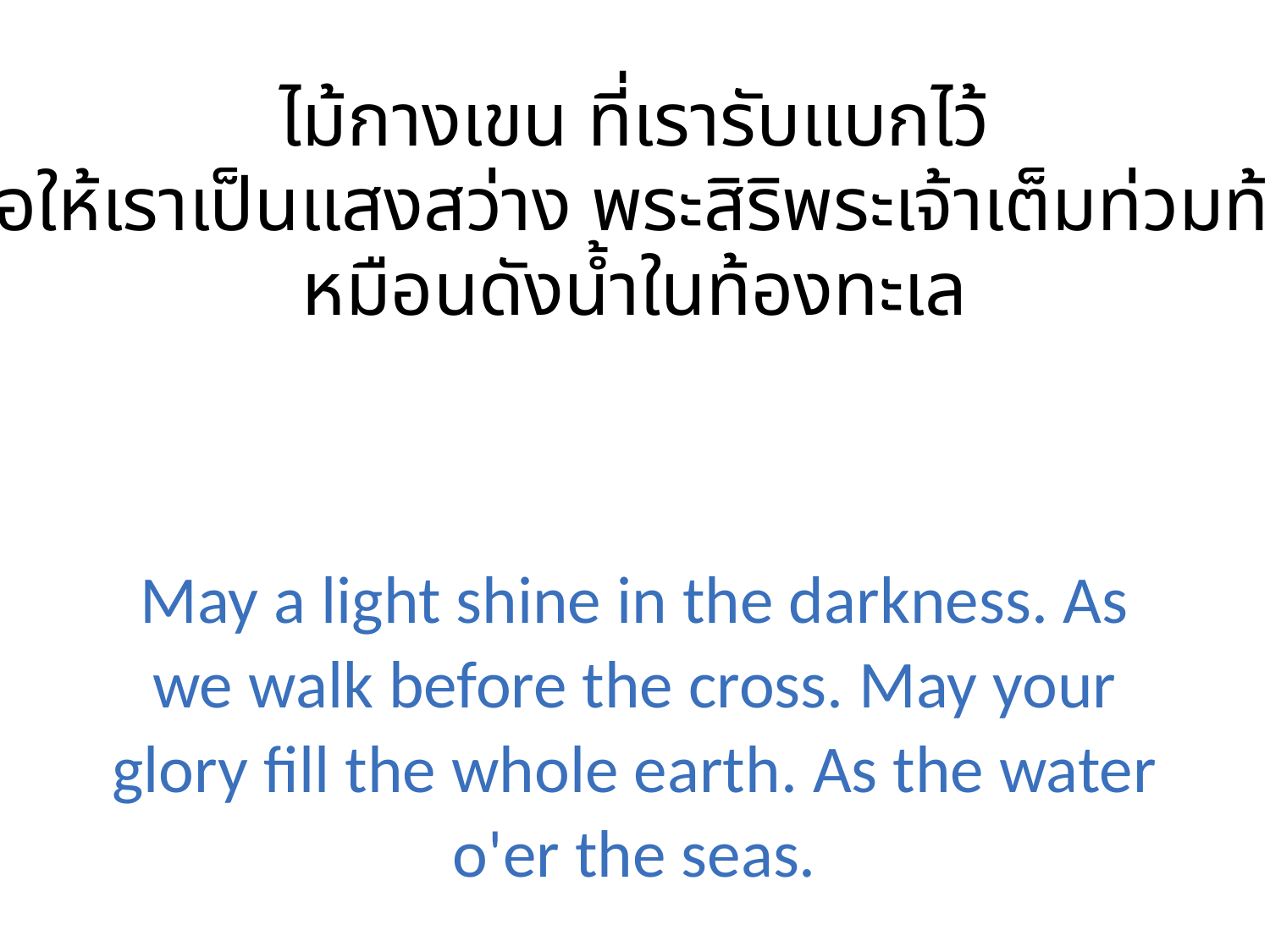

ไม้กางเขน ที่เรารับแบกไว้
ขอให้เราเป็นแสงสว่าง พระสิริพระเจ้าเต็มท่วมท้น
หมือนดังน้ำในท้องทะเล

May a light shine in the darkness. As we walk before the cross. May your glory fill the whole earth. As the water o'er the seas.